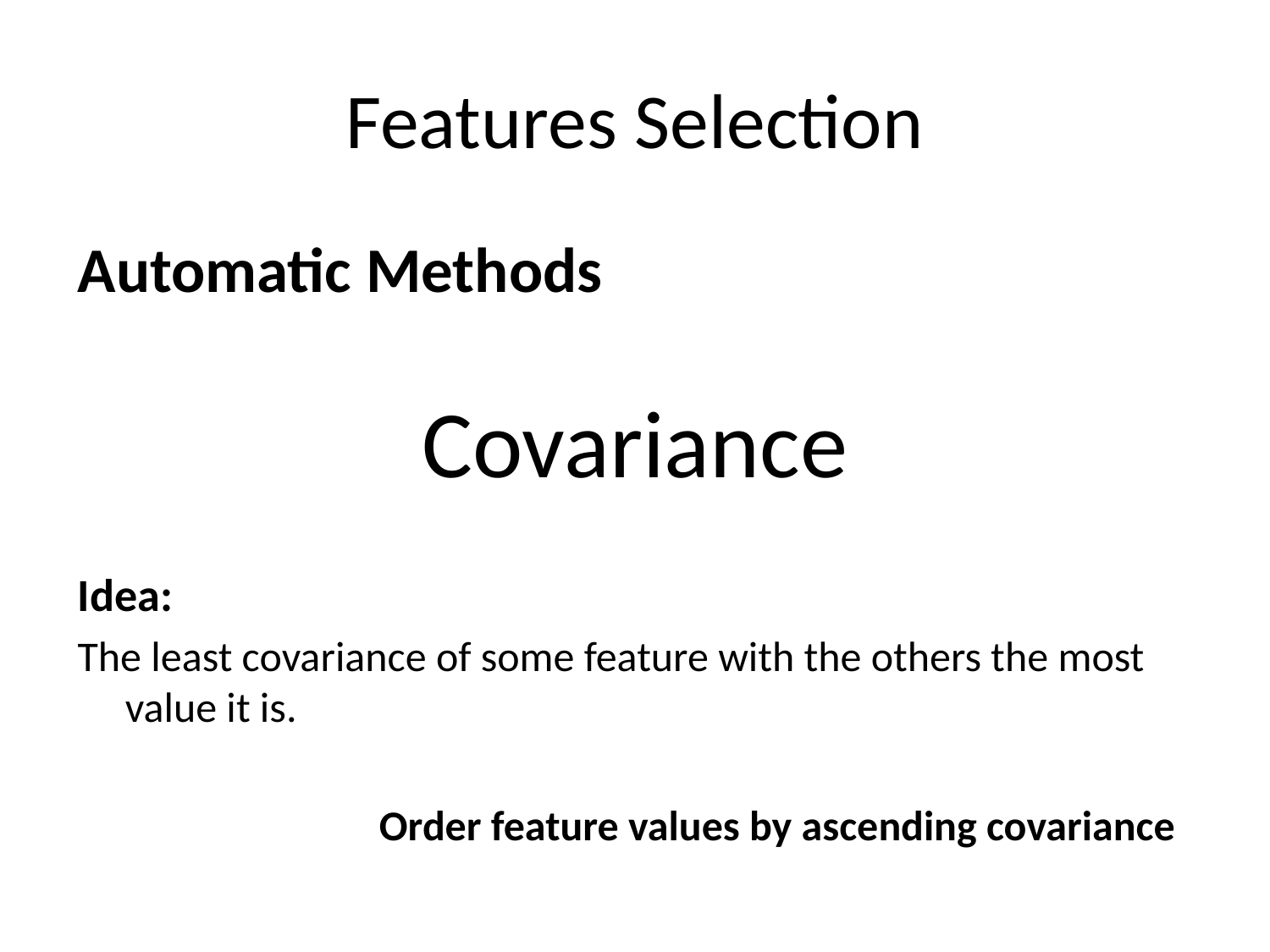

# Features Selection
Automatic Methods

Covariance

Idea:
The least covariance of some feature with the others the most value it is.

			Order feature values by ascending covariance